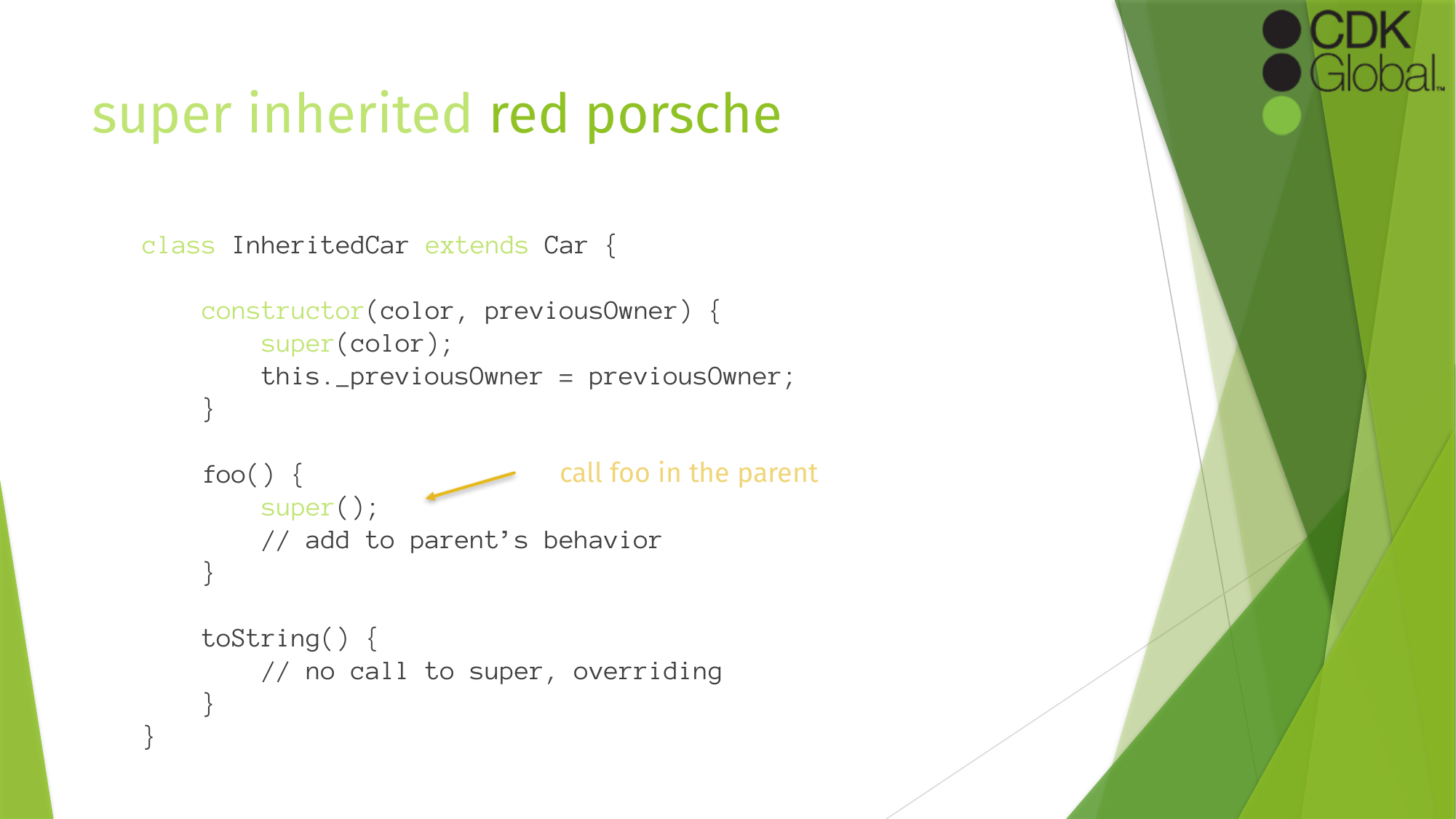

# super inherited red porsche
class InheritedCar extends Car {
    constructor(color, previousOwner) {
        super(color);
        this._previousOwner = previousOwner;
    }
    foo() {
        super();
        // add to parent’s behavior
    }
    toString() {
        // no call to super, overriding
    }
}
call foo in the parent